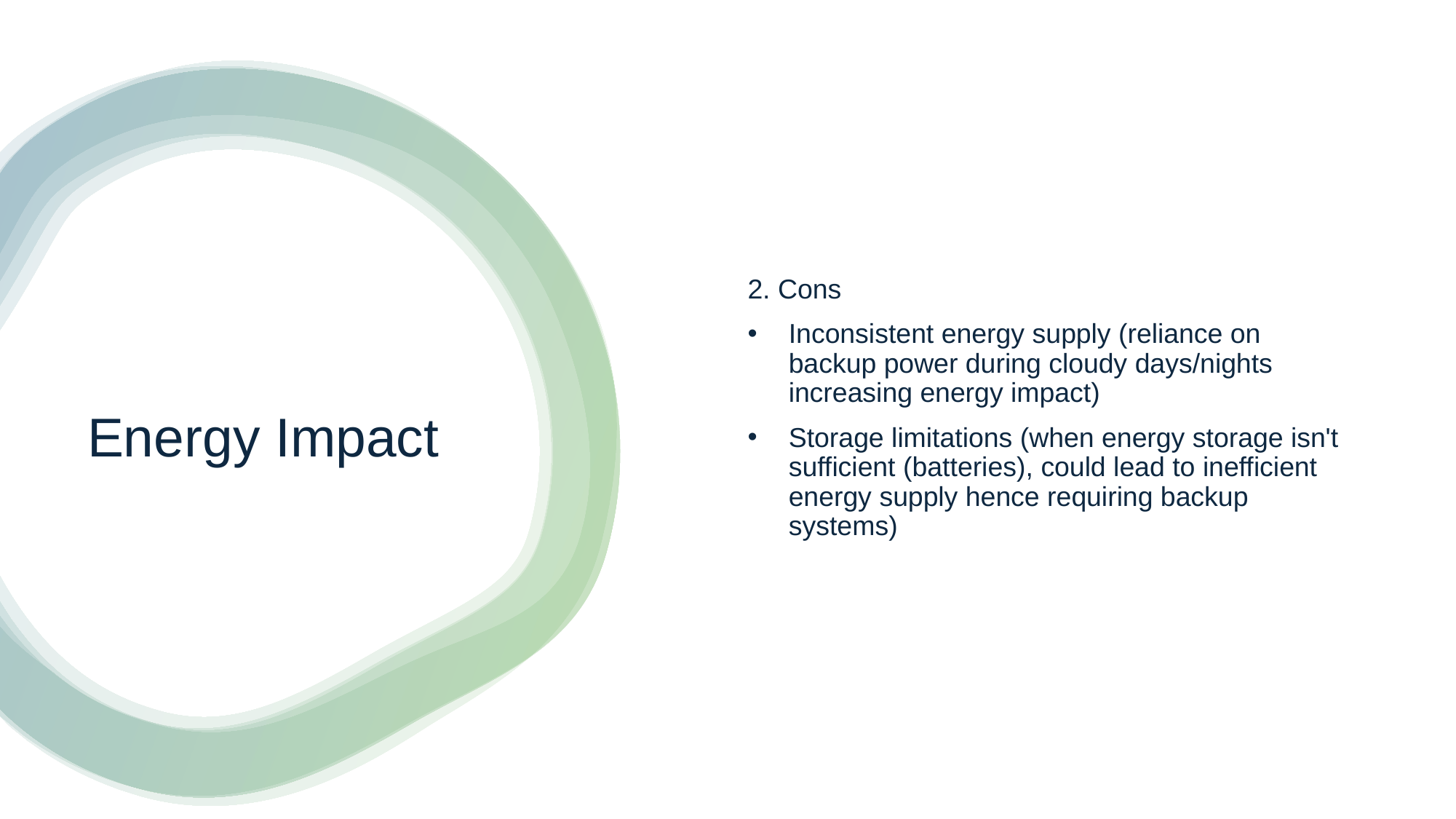

2. Cons
Inconsistent energy supply (reliance on backup power during cloudy days/nights increasing energy impact)
Storage limitations (when energy storage isn't sufficient (batteries), could lead to inefficient energy supply hence requiring backup systems)
# Energy Impact